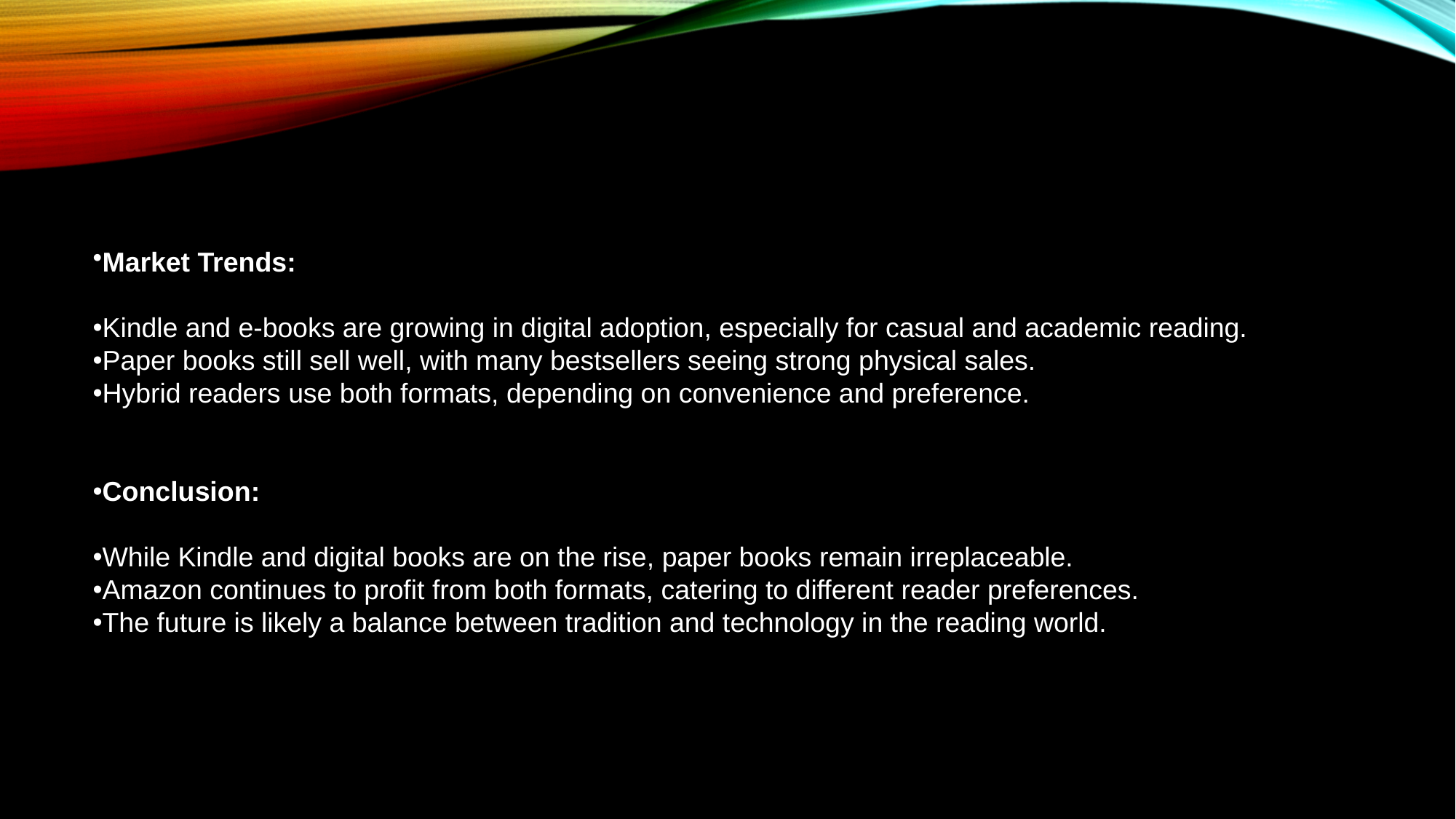

Market Trends:

Kindle and e-books are growing in digital adoption, especially for casual and academic reading.
Paper books still sell well, with many bestsellers seeing strong physical sales.
Hybrid readers use both formats, depending on convenience and preference.

Conclusion:

While Kindle and digital books are on the rise, paper books remain irreplaceable.
Amazon continues to profit from both formats, catering to different reader preferences.
The future is likely a balance between tradition and technology in the reading world.